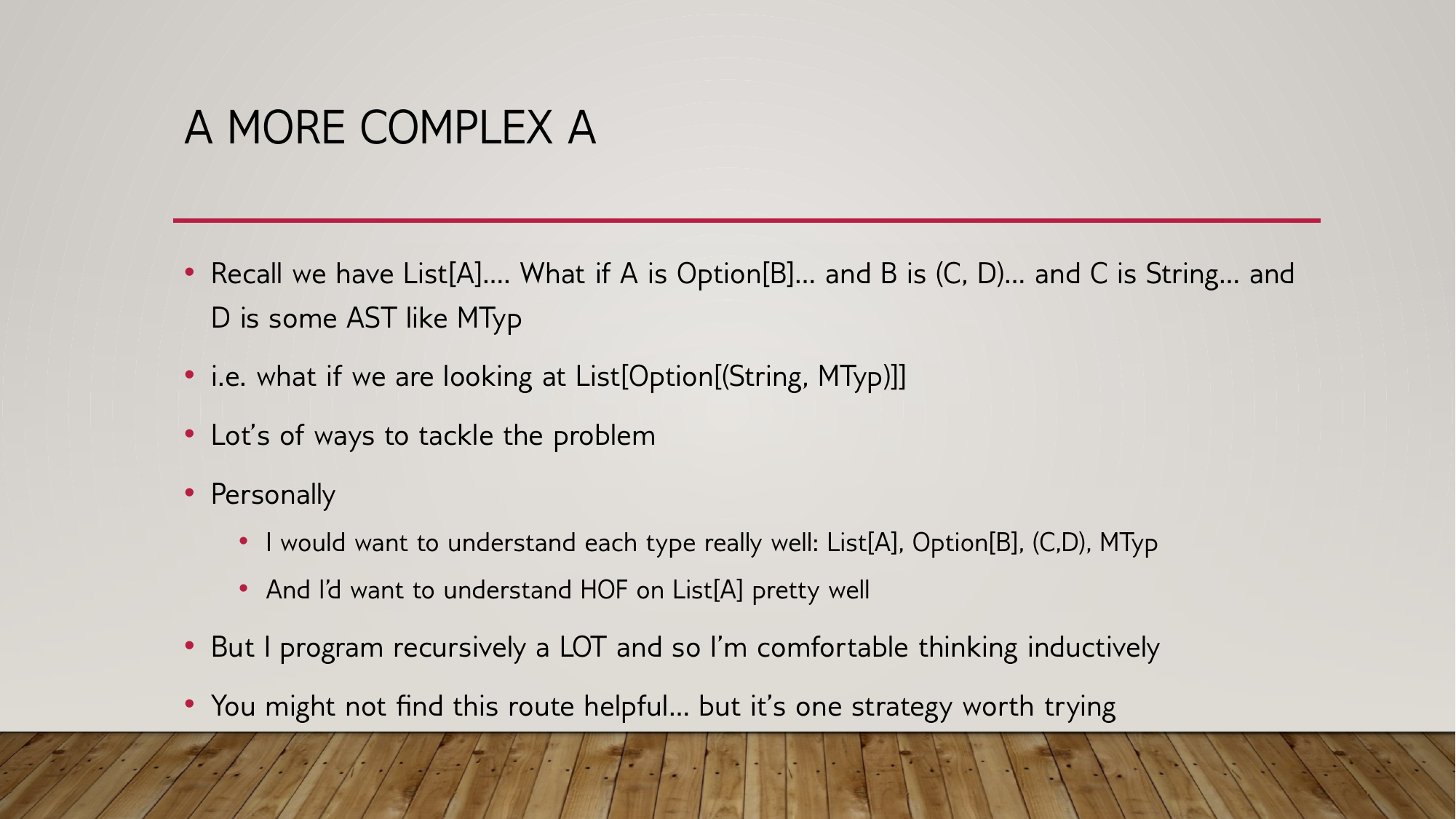

# A more complex A
Recall we have List[A]…. What if A is Option[B]… and B is (C, D)… and C is String… and D is some AST like MTyp
i.e. what if we are looking at List[Option[(String, MTyp)]]
Lot’s of ways to tackle the problem
Personally
I would want to understand each type really well: List[A], Option[B], (C,D), MTyp
And I’d want to understand HOF on List[A] pretty well
But I program recursively a LOT and so I’m comfortable thinking inductively
You might not find this route helpful… but it’s one strategy worth trying